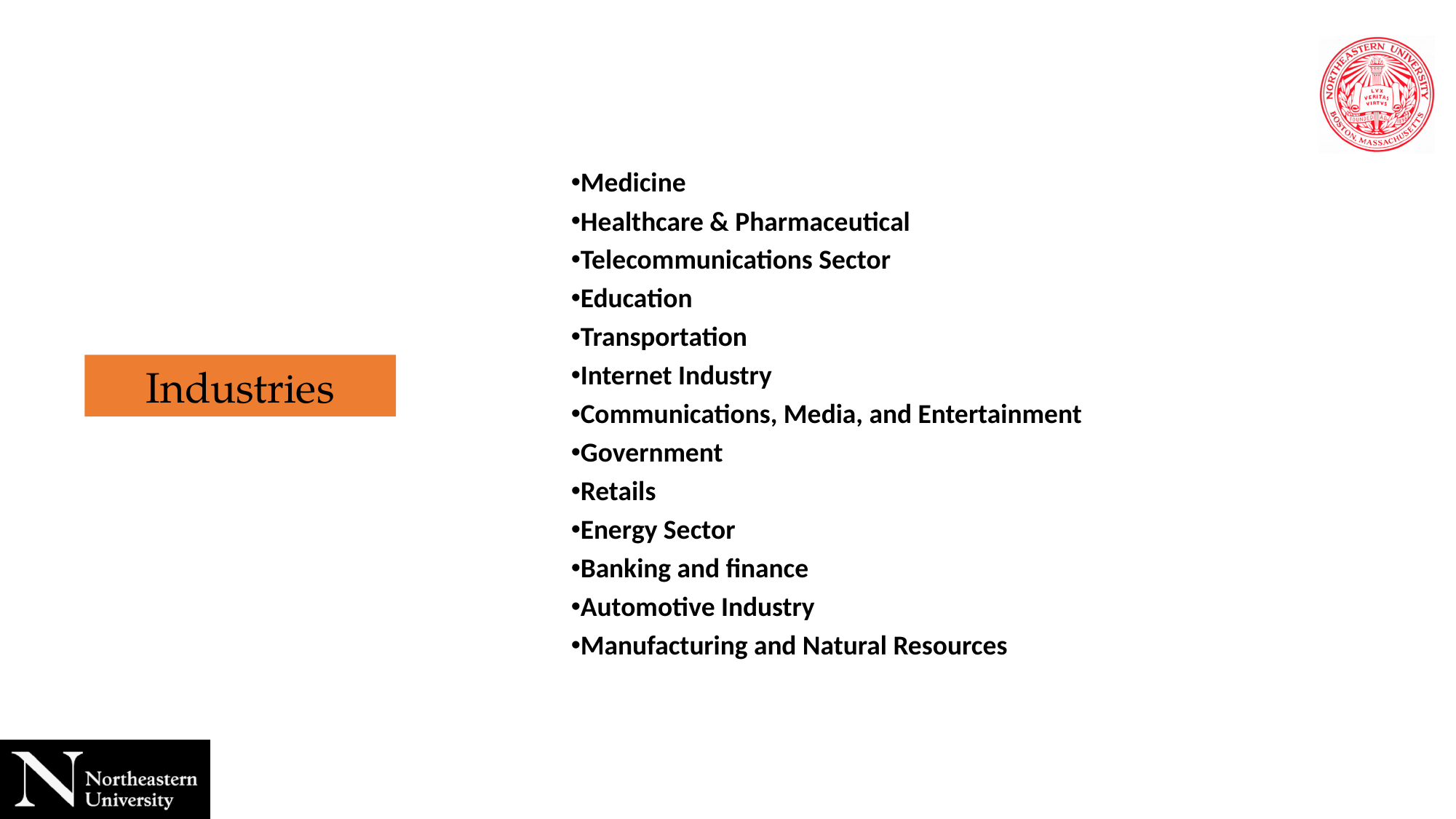

Medicine
Healthcare & Pharmaceutical
Telecommunications Sector
Education
Transportation
Internet Industry
Communications, Media, and Entertainment
Government
Retails
Energy Sector
Banking and finance
Automotive Industry
Manufacturing and Natural Resources
Industries